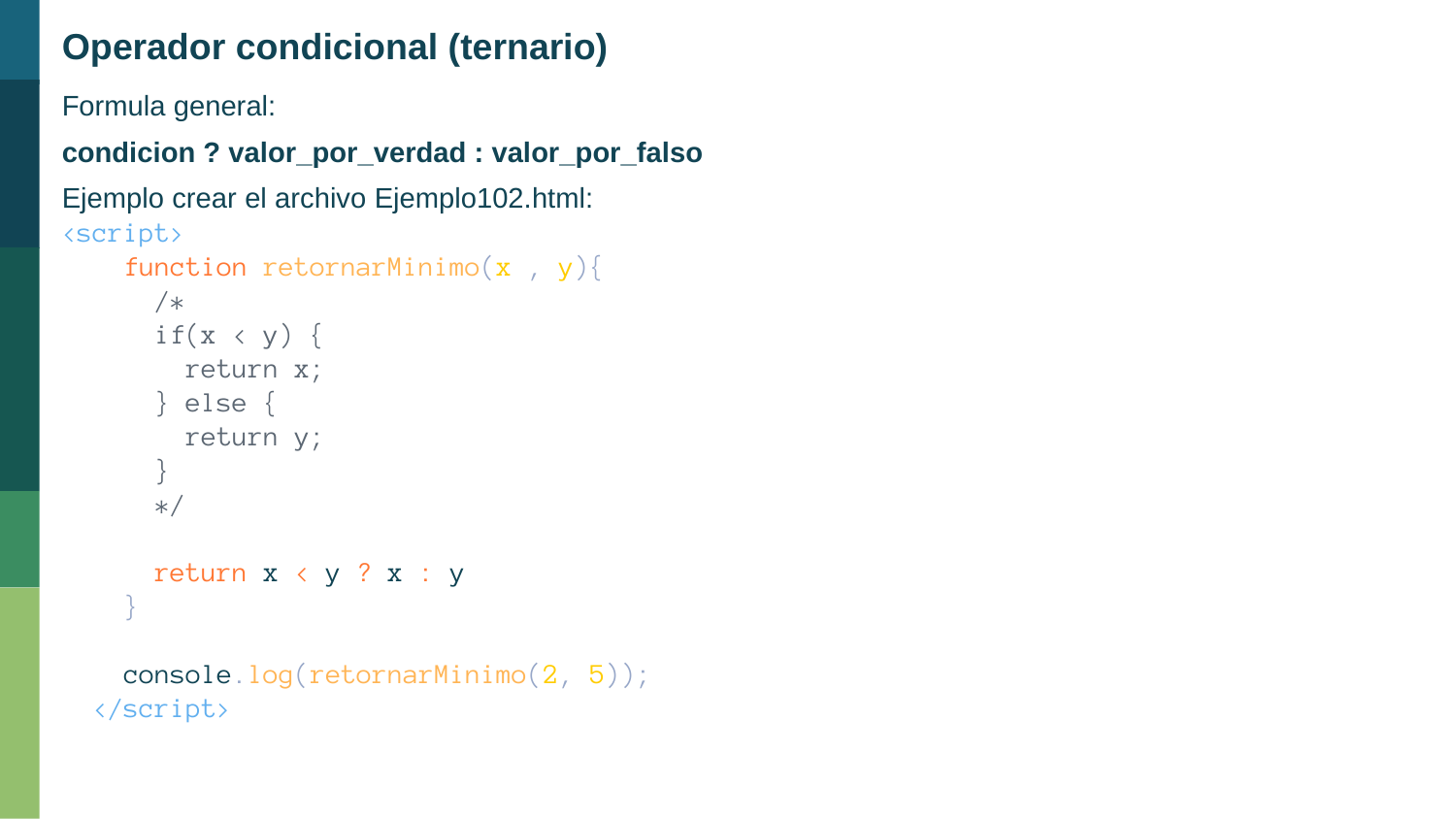

Operador condicional (ternario)
Formula general:
condicion ? valor_por_verdad : valor_por_falso
Ejemplo crear el archivo Ejemplo102.html:
<script>
    function retornarMinimo(x , y){
      /*
      if(x < y) {
        return x;
      } else {
        return y;
      }
      */
      return x < y ? x : y
    }
    console.log(retornarMinimo(2, 5));
  </script>